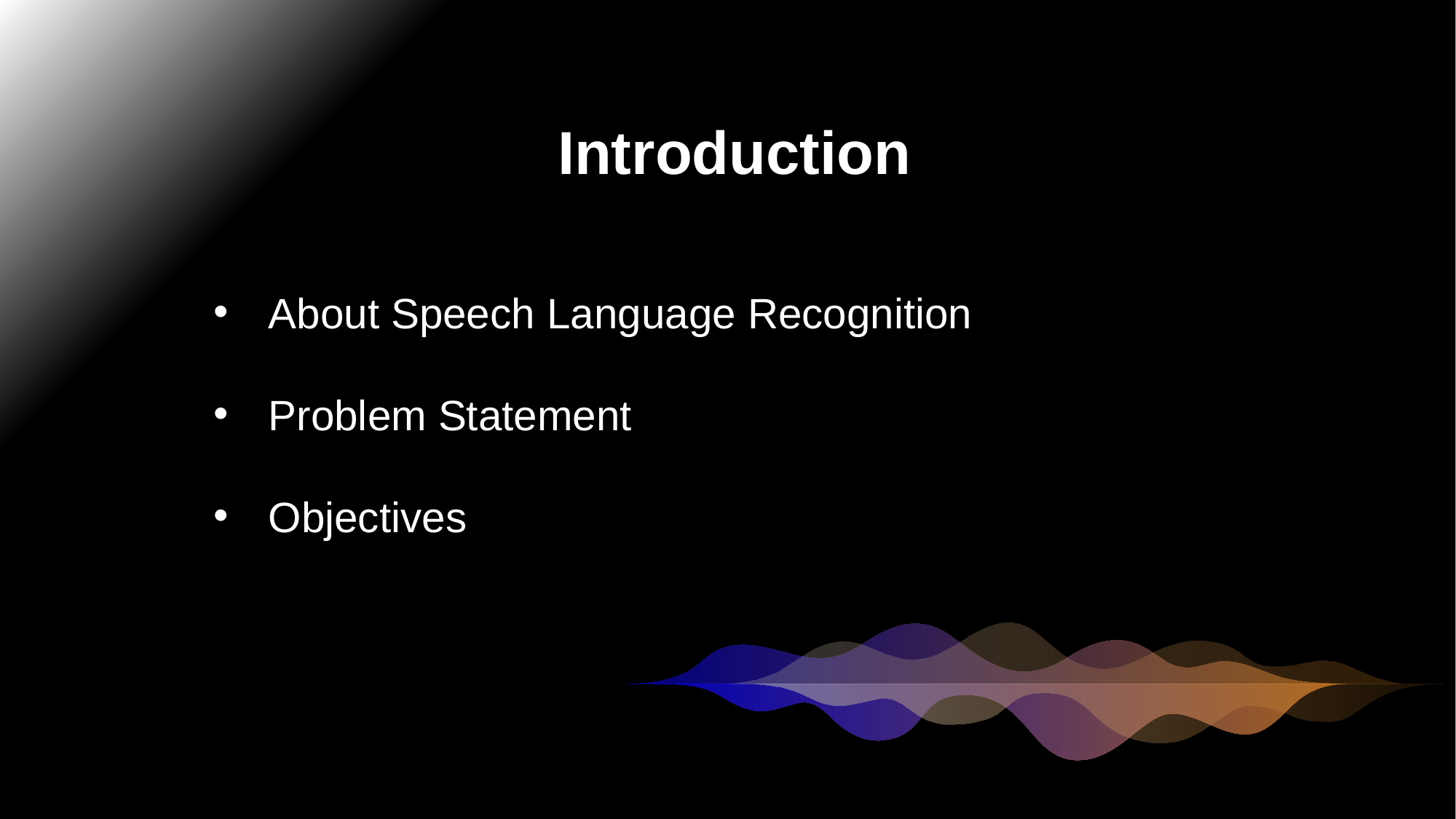

Introduction
About Speech Language Recognition

Problem Statement

Objectives